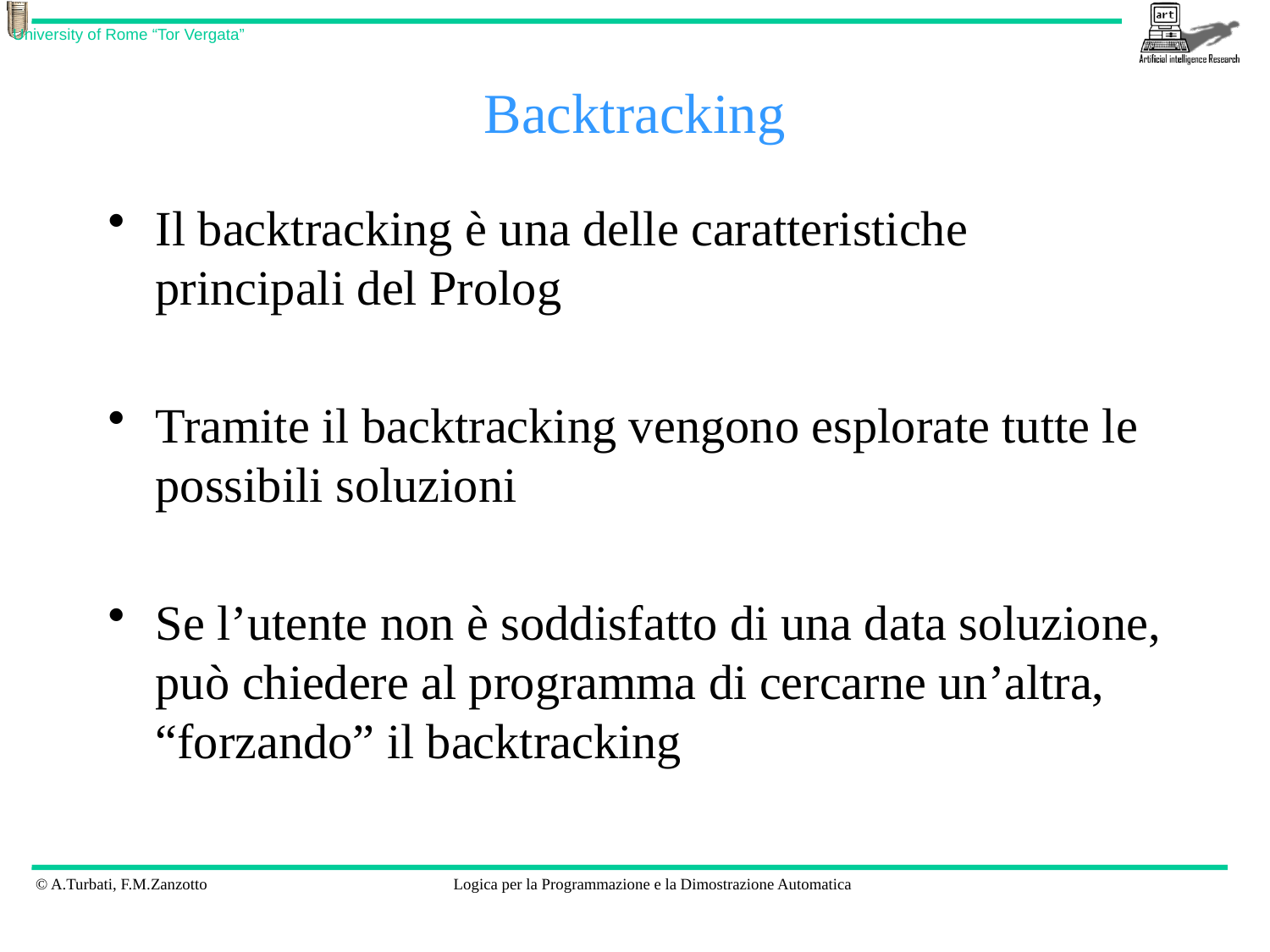

# Backtracking
Il backtracking è una delle caratteristiche principali del Prolog

Tramite il backtracking vengono esplorate tutte le possibili soluzioni

Se l’utente non è soddisfatto di una data soluzione, può chiedere al programma di cercarne un’altra, “forzando” il backtracking